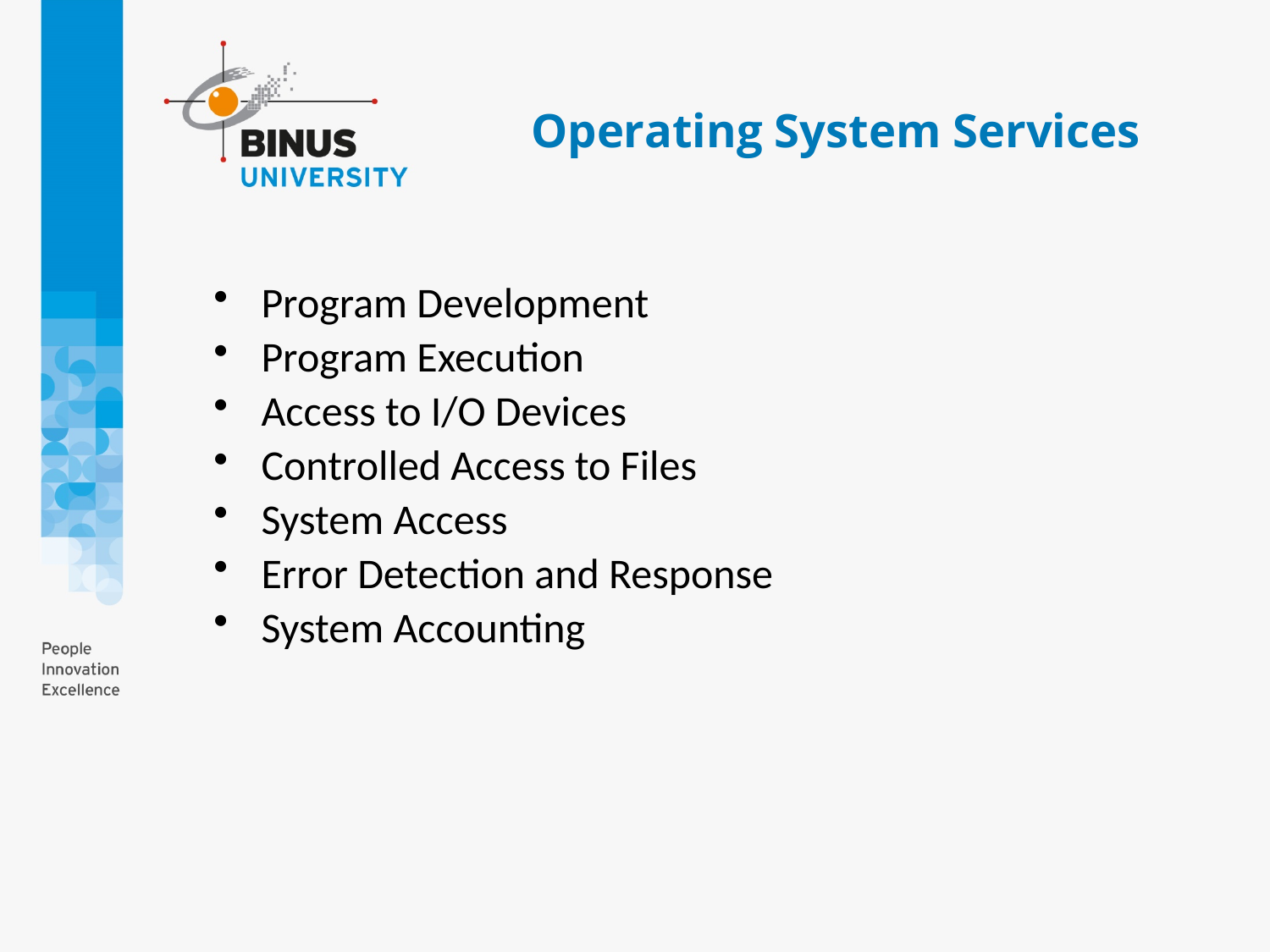

# Operating System Services
Program Development
Program Execution
Access to I/O Devices
Controlled Access to Files
System Access
Error Detection and Response
System Accounting